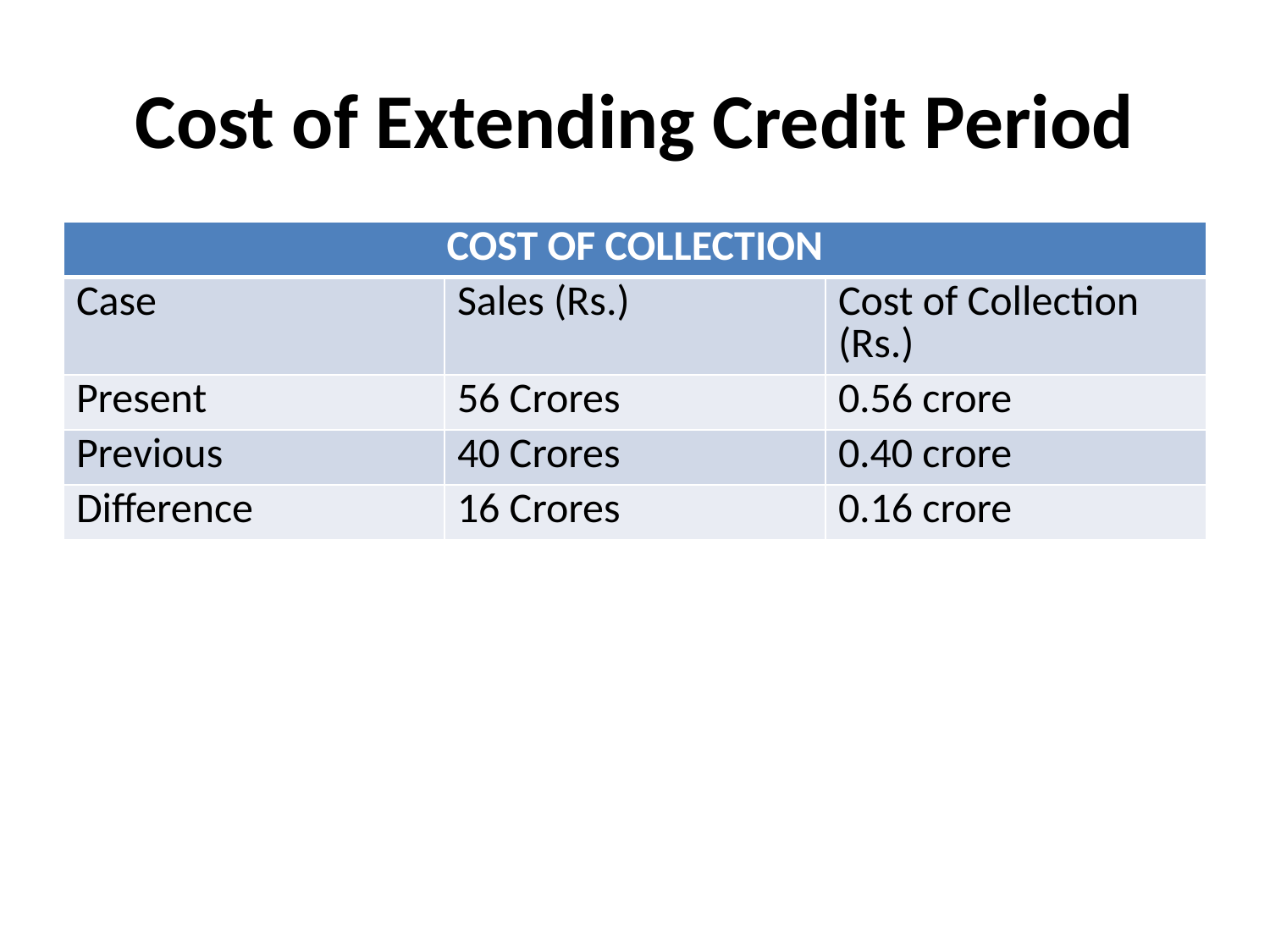

# Cost of Extending Credit Period
| COST OF COLLECTION |  |  |
| --- | --- | --- |
| Case | Sales (Rs.) | Cost of Collection (Rs.) |
| Present | 56 Crores | 0.56 crore |
| Previous | 40 Crores | 0.40 crore |
| Difference | 16 Crores | 0.16 crore |